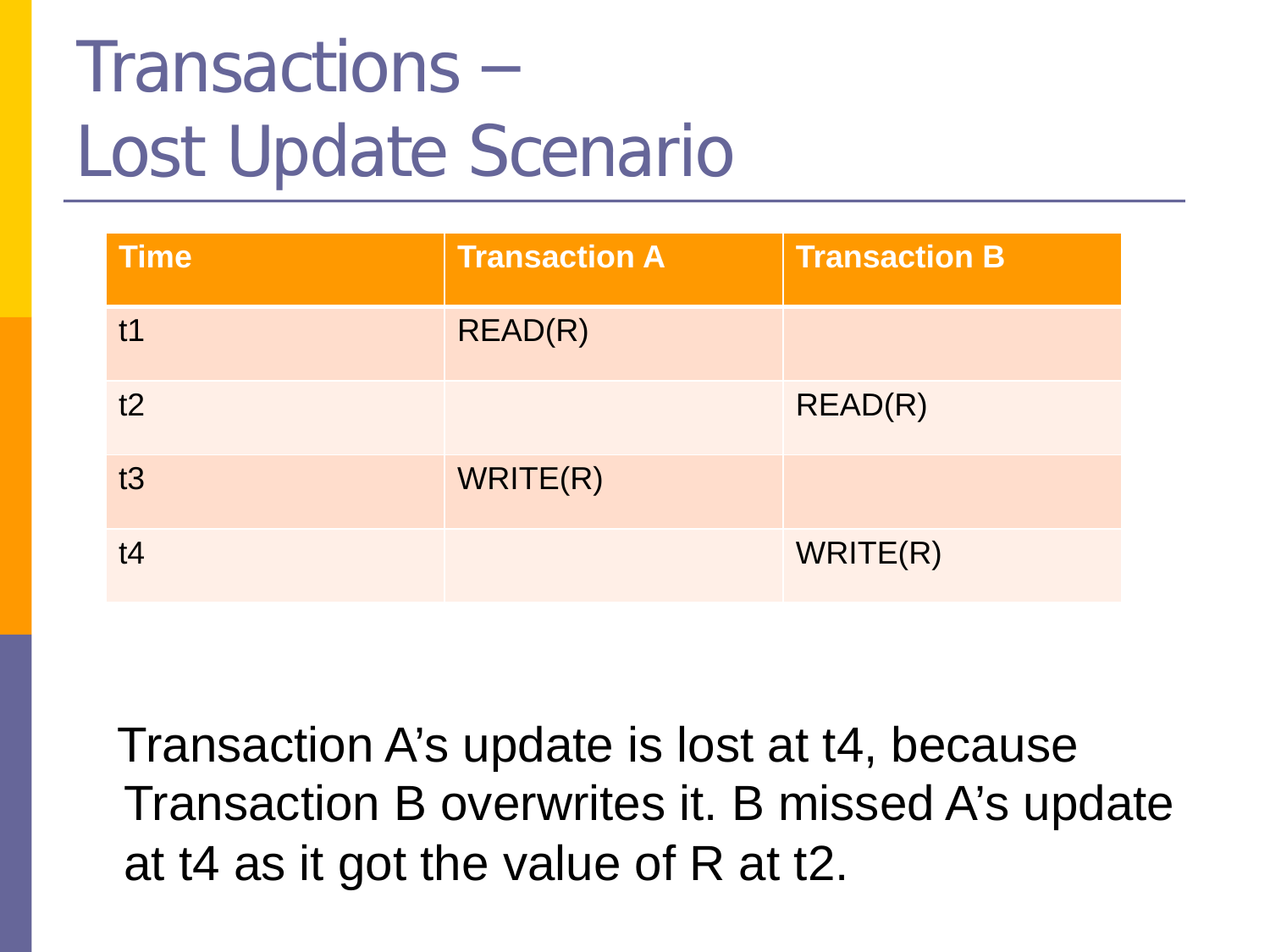

# Transactions – Lost Update Scenario

   Transaction A’s update is lost at t4, because Transaction B overwrites it. B missed A’s update at t4 as it got the value of R at t2.
| Time | Transaction A | Transaction B |
| --- | --- | --- |
| t1 | READ(R) |  |
| t2 |  | READ(R) |
| t3 | WRITE(R) |  |
| t4 |  | WRITE(R) |